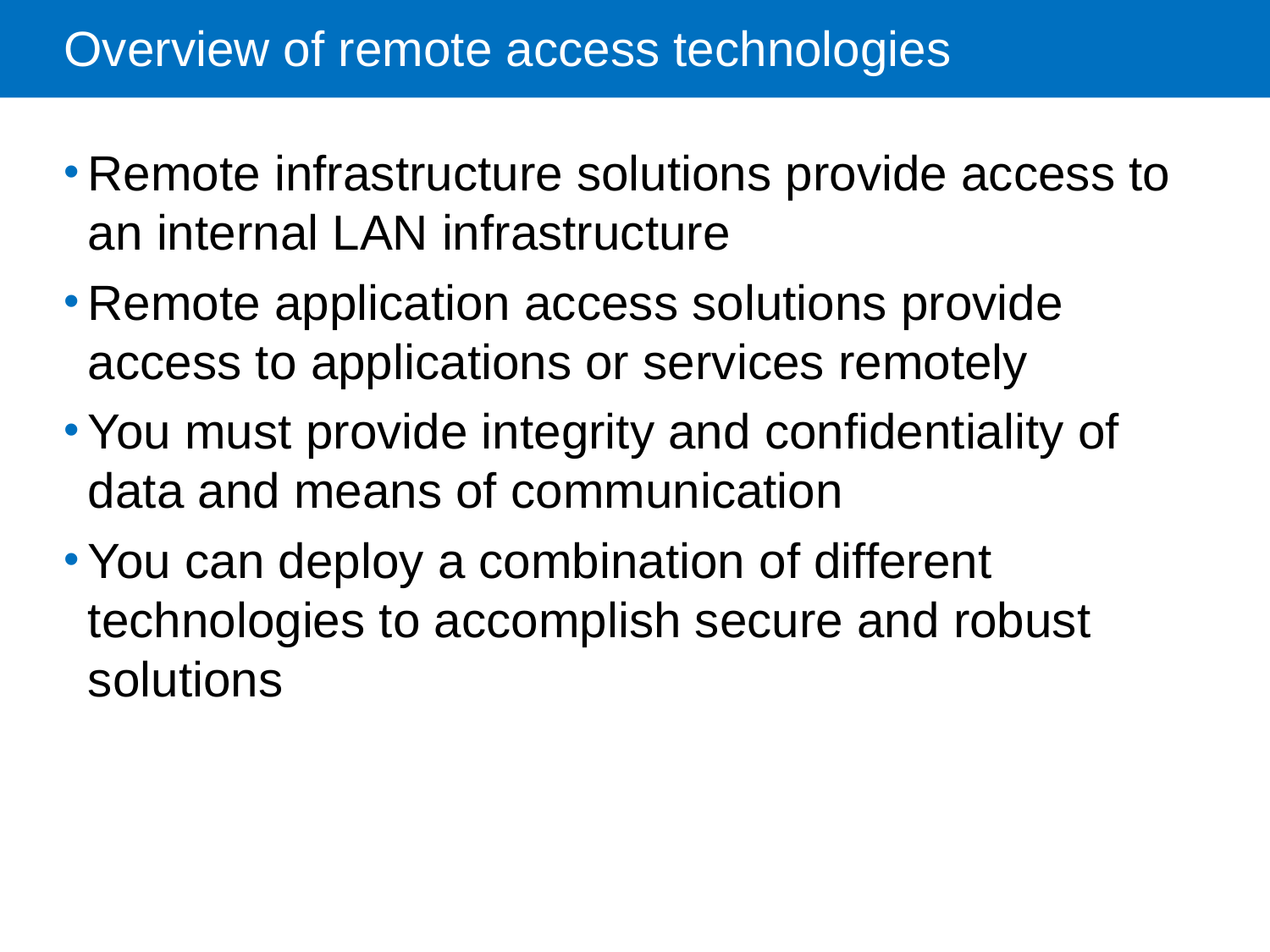

# Overview of remote access technologies
Remote infrastructure solutions provide access to an internal LAN infrastructure
Remote application access solutions provide access to applications or services remotely
You must provide integrity and confidentiality of data and means of communication
You can deploy a combination of different technologies to accomplish secure and robust solutions